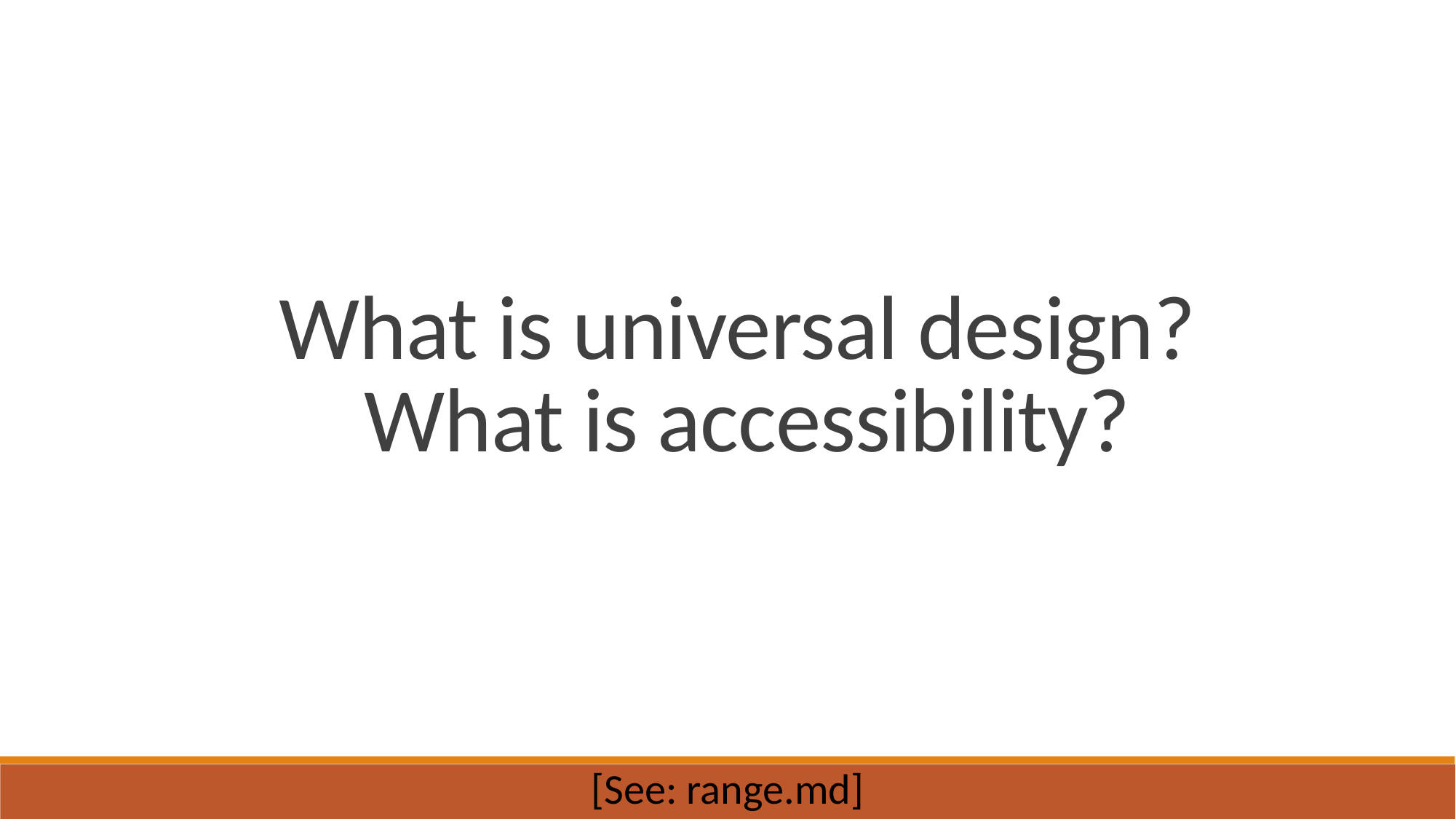

What is universal design?
What is accessibility?
[See: range.md]